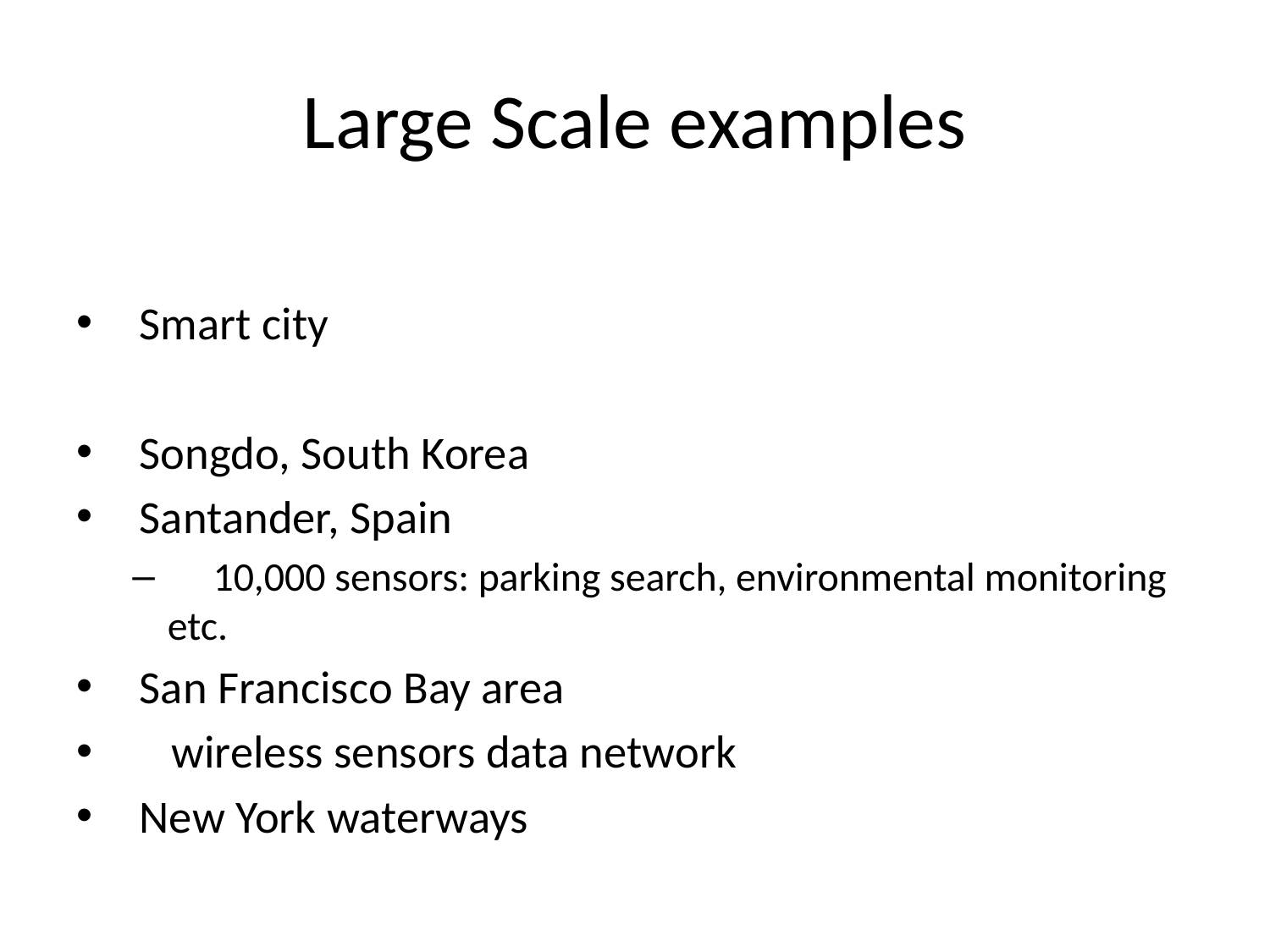

# Large Scale examples

  Smart city

  Songdo, South Korea
  Santander, Spain
     10,000 sensors: parking search, environmental monitoring etc.
  San Francisco Bay area
     wireless sensors data network
  New York waterways